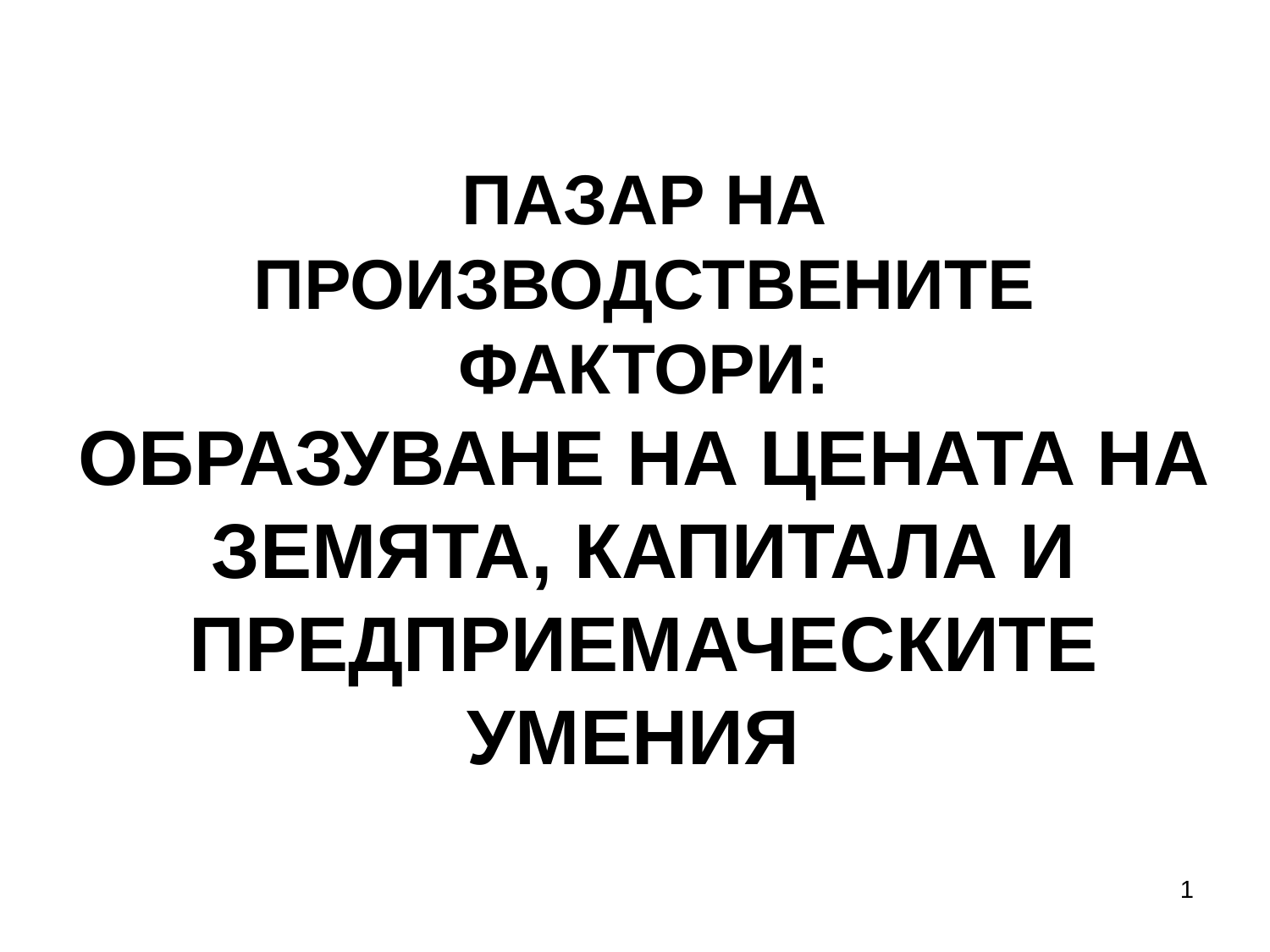

# ПАЗАР НА ПРОИЗВОДСТВЕНИТЕ ФАКТОРИ: ОБРАЗУВАНЕ НА ЦЕНАТА НА ЗЕМЯТА, КАПИТАЛА И ПРЕДПРИЕМАЧЕСКИТЕ УМЕНИЯ
1